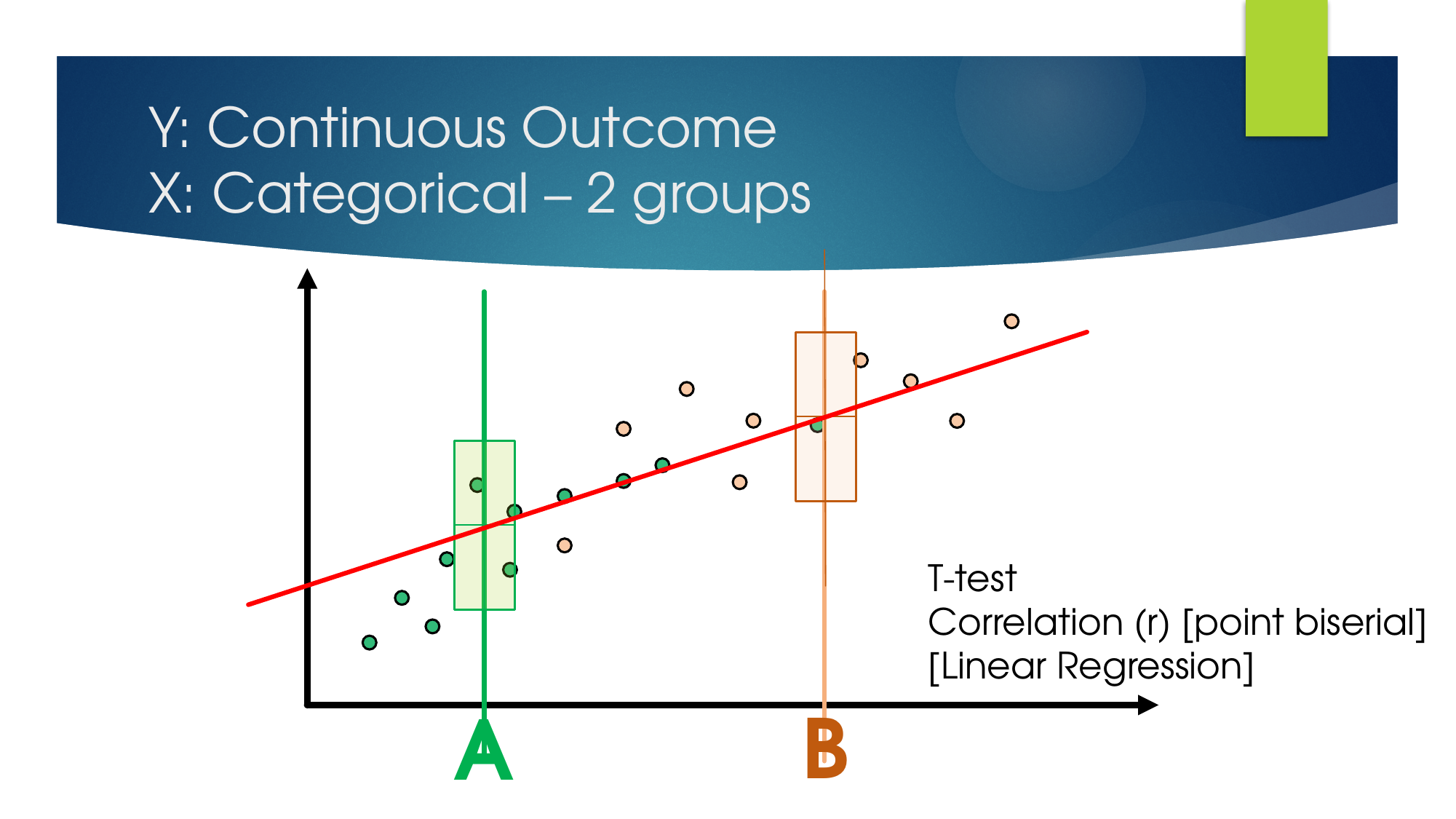

# Y: Continuous Outcome X: Categorical – 2 groups

T-test
Correlation (r) [point biserial]
[Linear Regression]

B
A